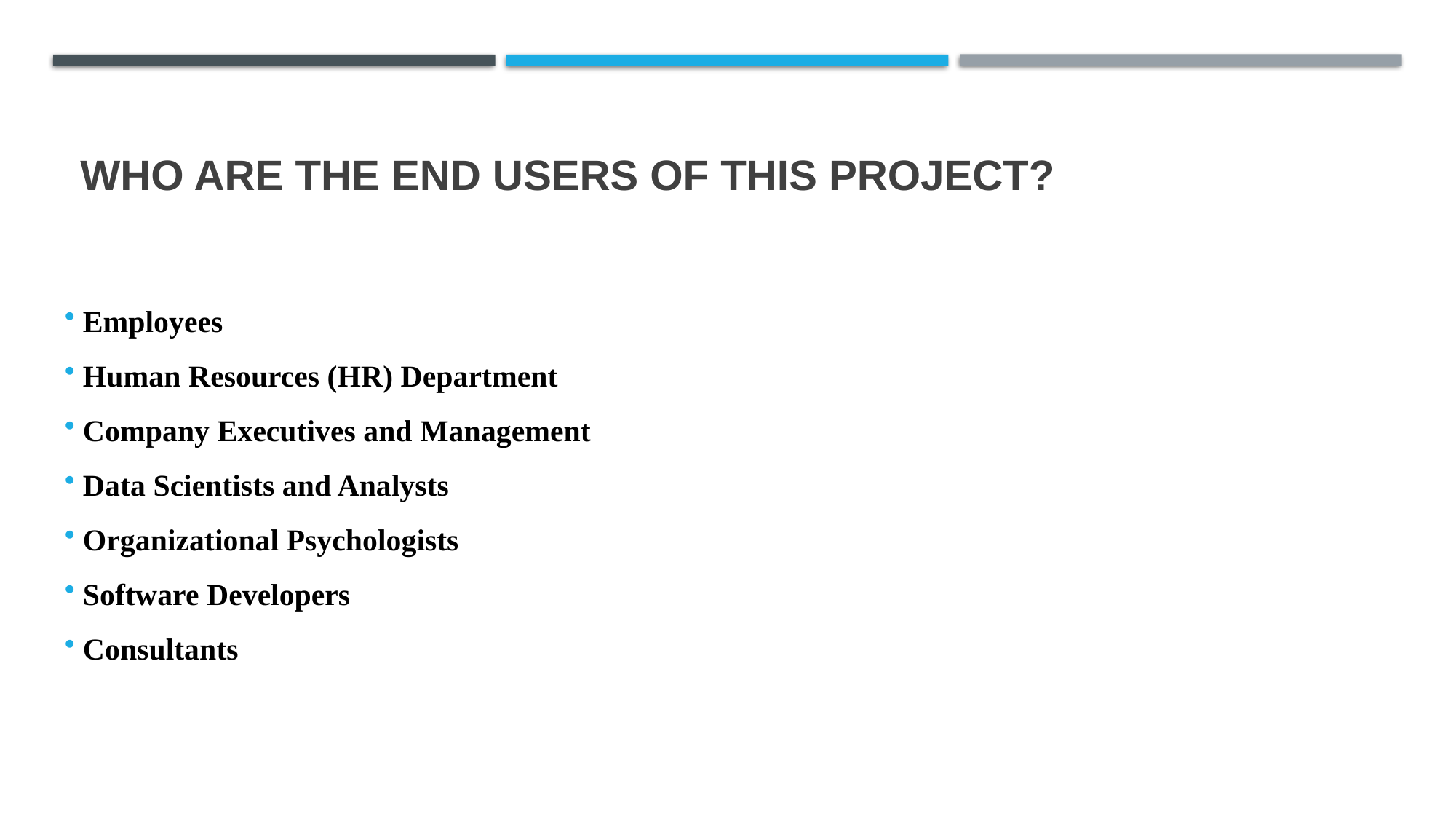

# WHO ARE THE END USERS of this project?

 Employees
 Human Resources (HR) Department
 Company Executives and Management
 Data Scientists and Analysts
 Organizational Psychologists
 Software Developers
 Consultants